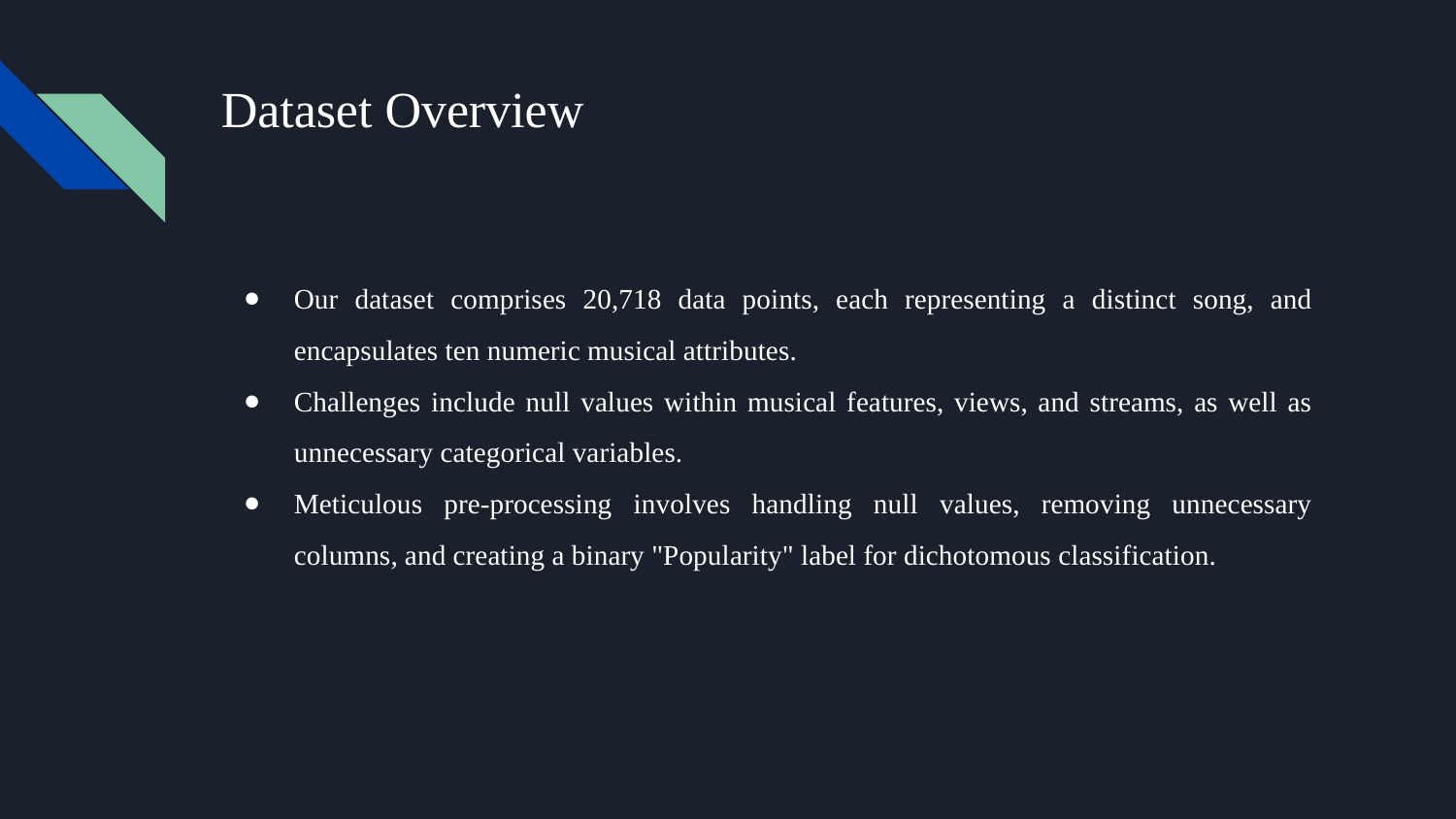

# Dataset Overview
Our dataset comprises 20,718 data points, each representing a distinct song, and encapsulates ten numeric musical attributes.
Challenges include null values within musical features, views, and streams, as well as unnecessary categorical variables.
Meticulous pre-processing involves handling null values, removing unnecessary columns, and creating a binary "Popularity" label for dichotomous classification.